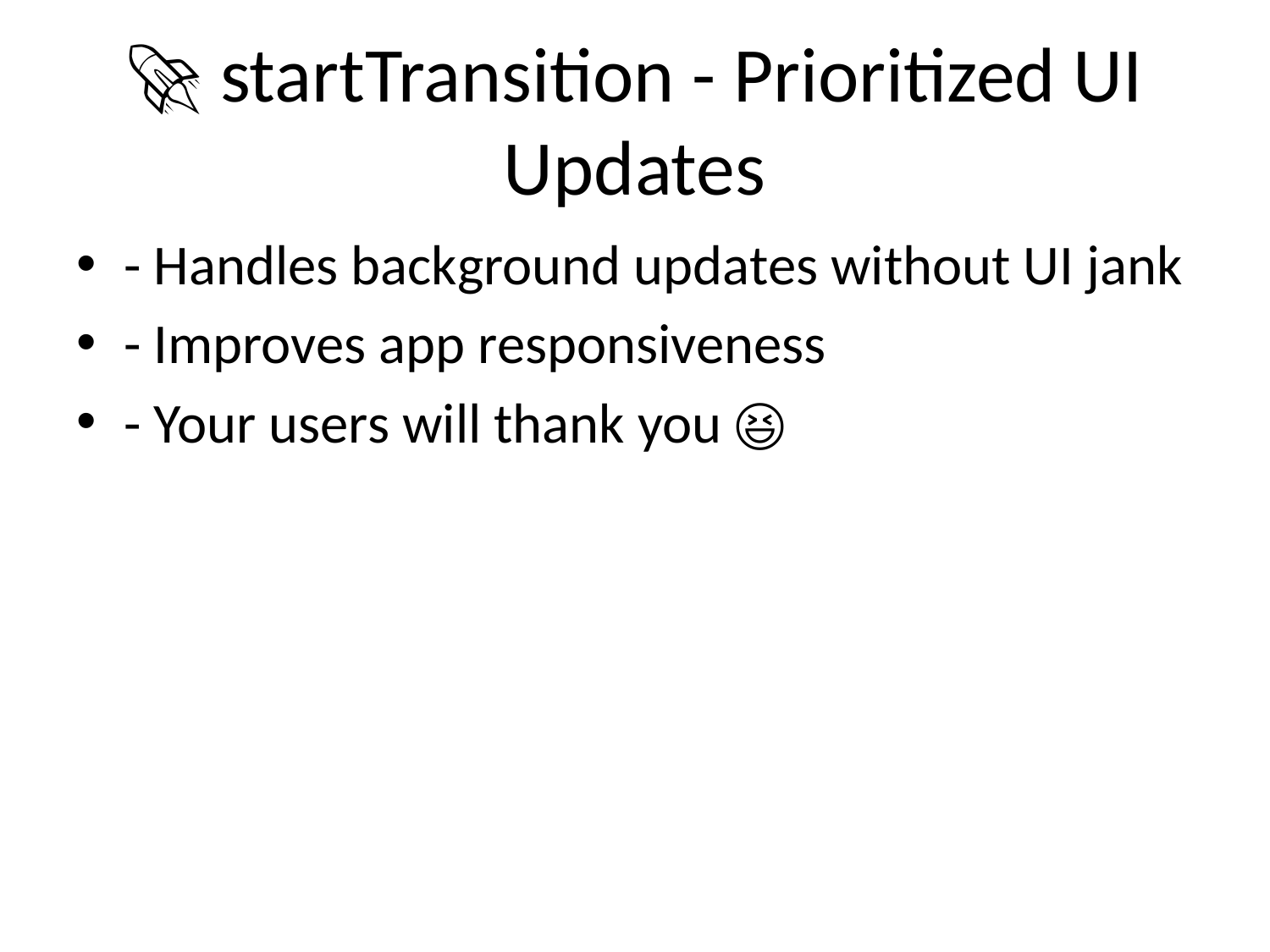

# 🚀 startTransition - Prioritized UI Updates
- Handles background updates without UI jank
- Improves app responsiveness
- Your users will thank you 😆